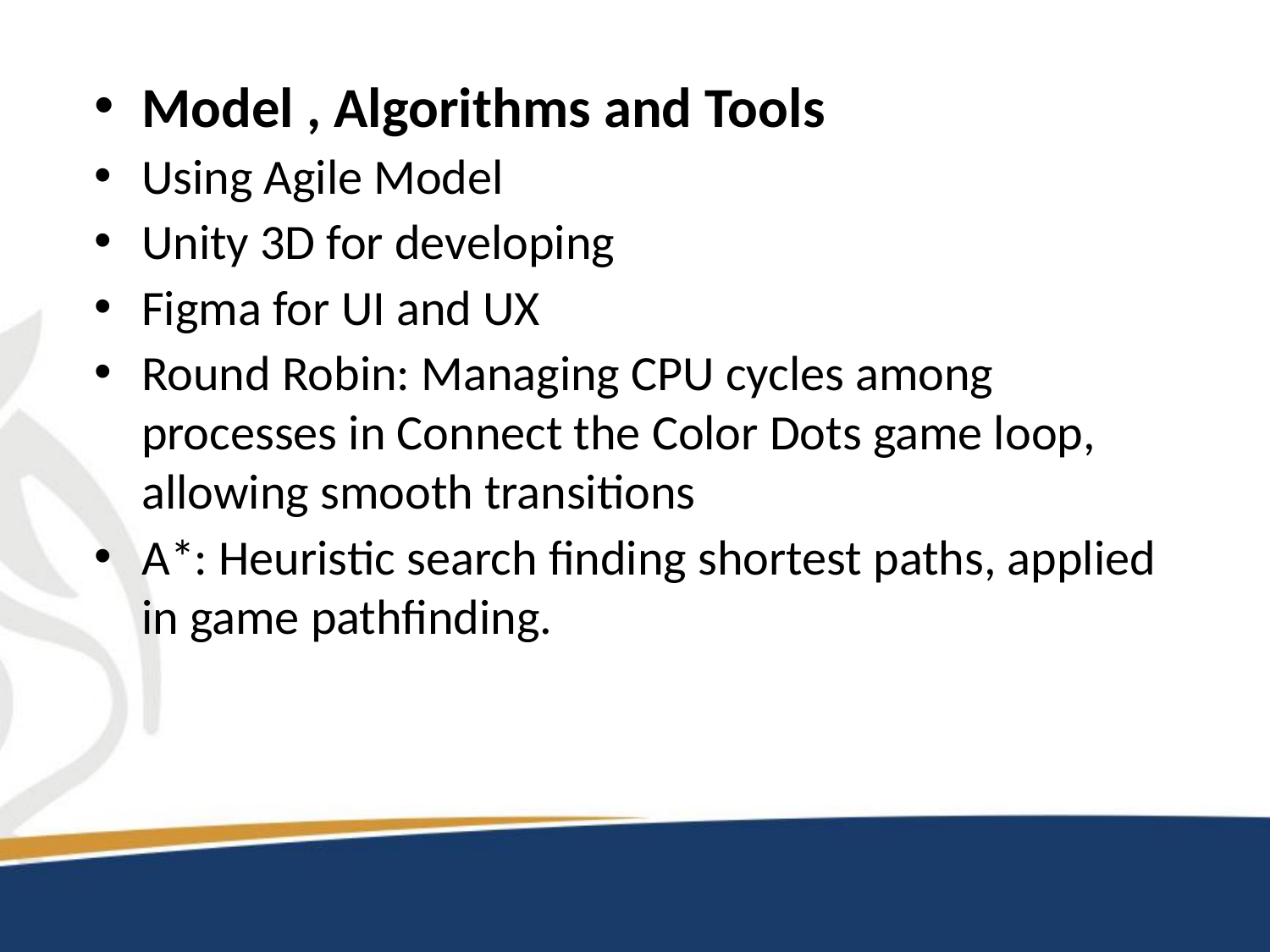

Model , Algorithms and Tools
Using Agile Model
Unity 3D for developing
Figma for UI and UX
Round Robin: Managing CPU cycles among processes in Connect the Color Dots game loop, allowing smooth transitions
A*: Heuristic search finding shortest paths, applied in game pathfinding.